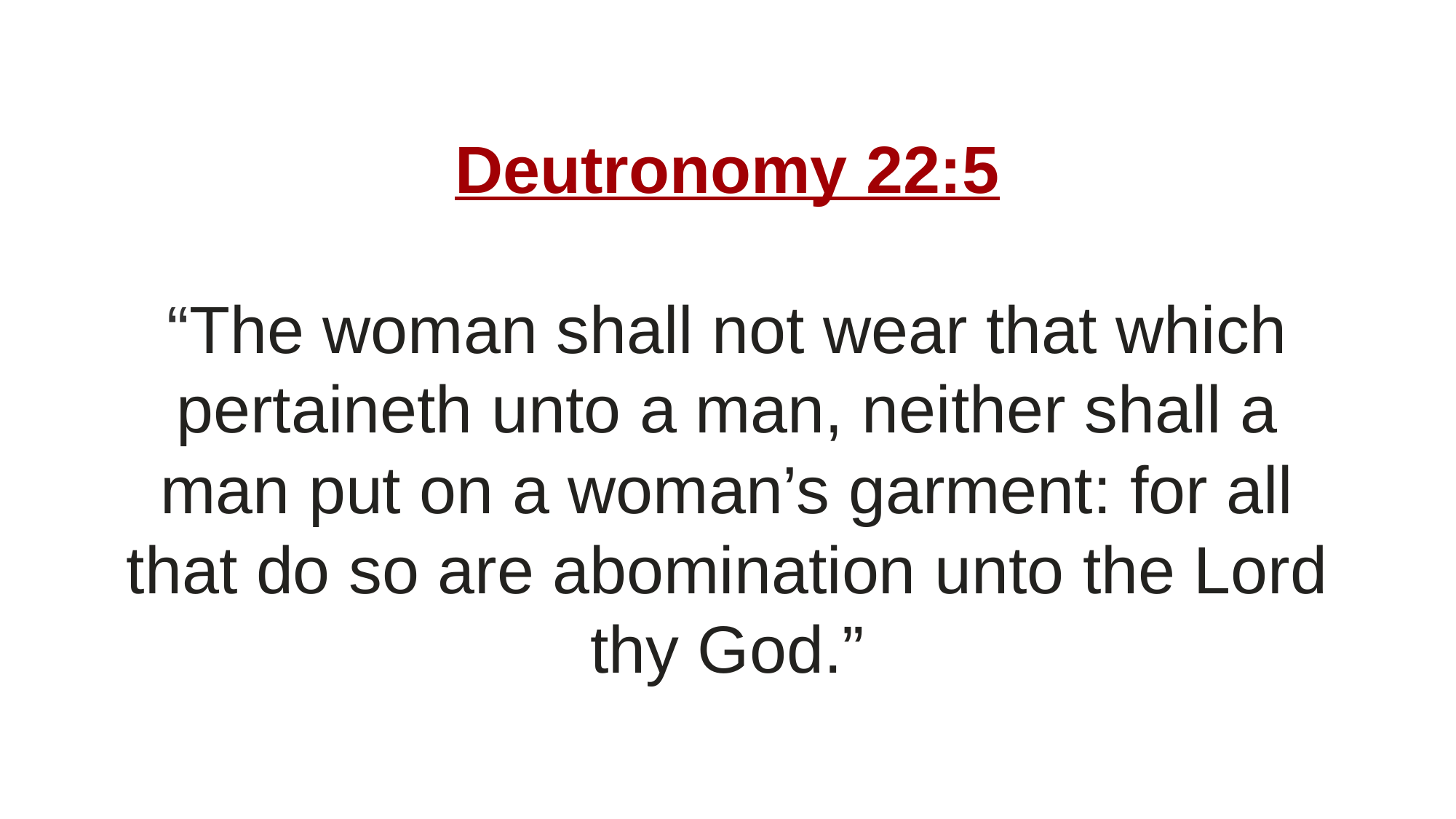

Deutronomy 22:5

“The woman shall not wear that which pertaineth unto a man, neither shall a man put on a woman’s garment: for all that do so are abomination unto the Lord thy God.”